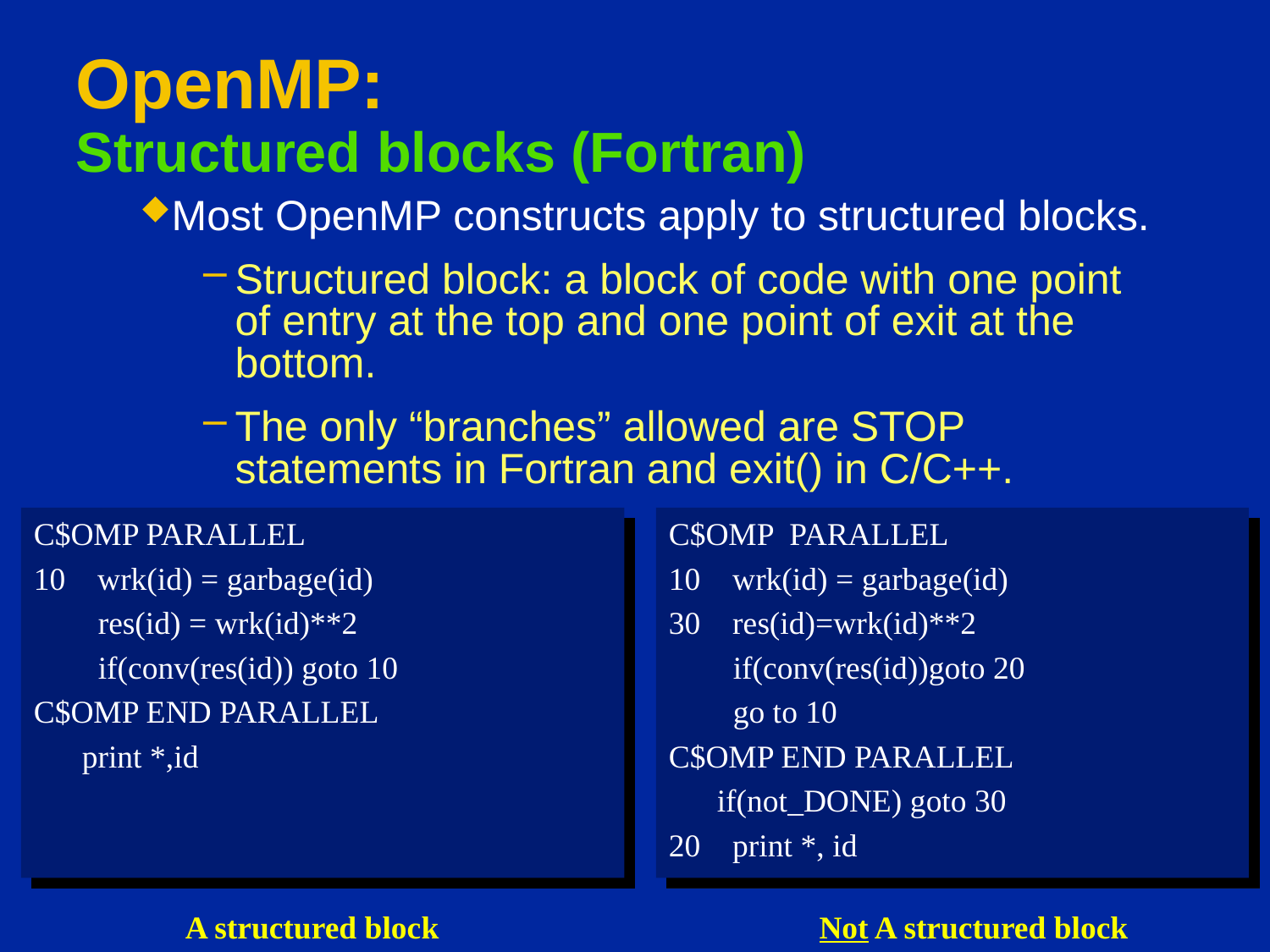

# OpenMP: Structured blocks (Fortran)
Most OpenMP constructs apply to structured blocks.
Structured block: a block of code with one point of entry at the top and one point of exit at the bottom.
The only “branches” allowed are STOP statements in Fortran and exit() in C/C++.

C$OMP PARALLEL
10    wrk(id) = garbage(id)
        res(id) = wrk(id)**2
        if(conv(res(id)) goto 10
C$OMP END PARALLEL
      print *,id
C$OMP  PARALLEL
10    wrk(id) = garbage(id)
30    res(id)=wrk(id)**2
        if(conv(res(id))goto 20
        go to 10
C$OMP END PARALLEL
      if(not_DONE) goto 30
20    print *, id
A structured block
Not A structured block